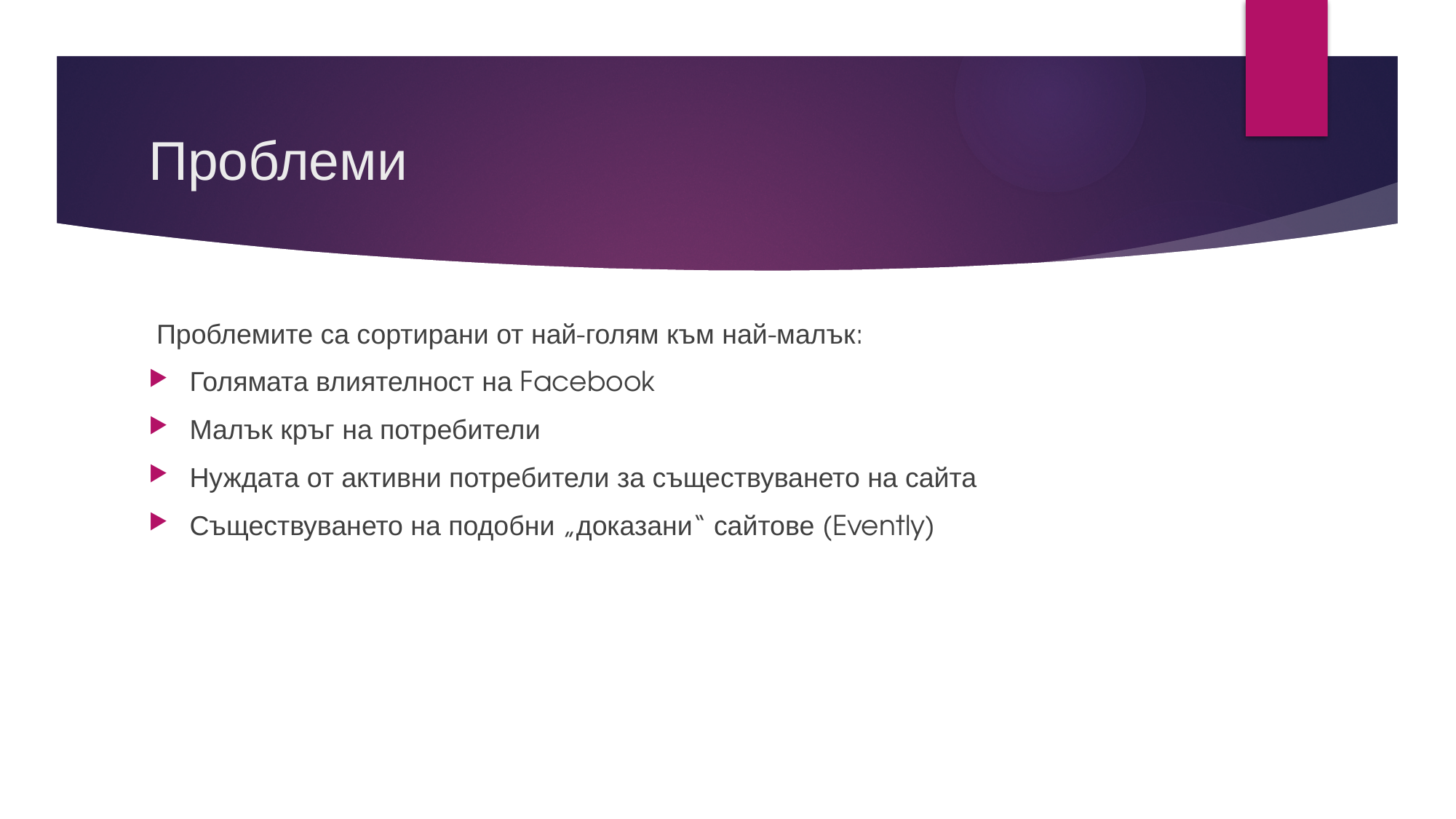

# Проблеми
 Проблемите са сортирани от най-голям към най-малък:
Голямата влиятелност на Facebook
Малък кръг на потребители
Нуждата от активни потребители за съществуването на сайта
Съществуването на подобни „доказани“ сайтове (Evently)